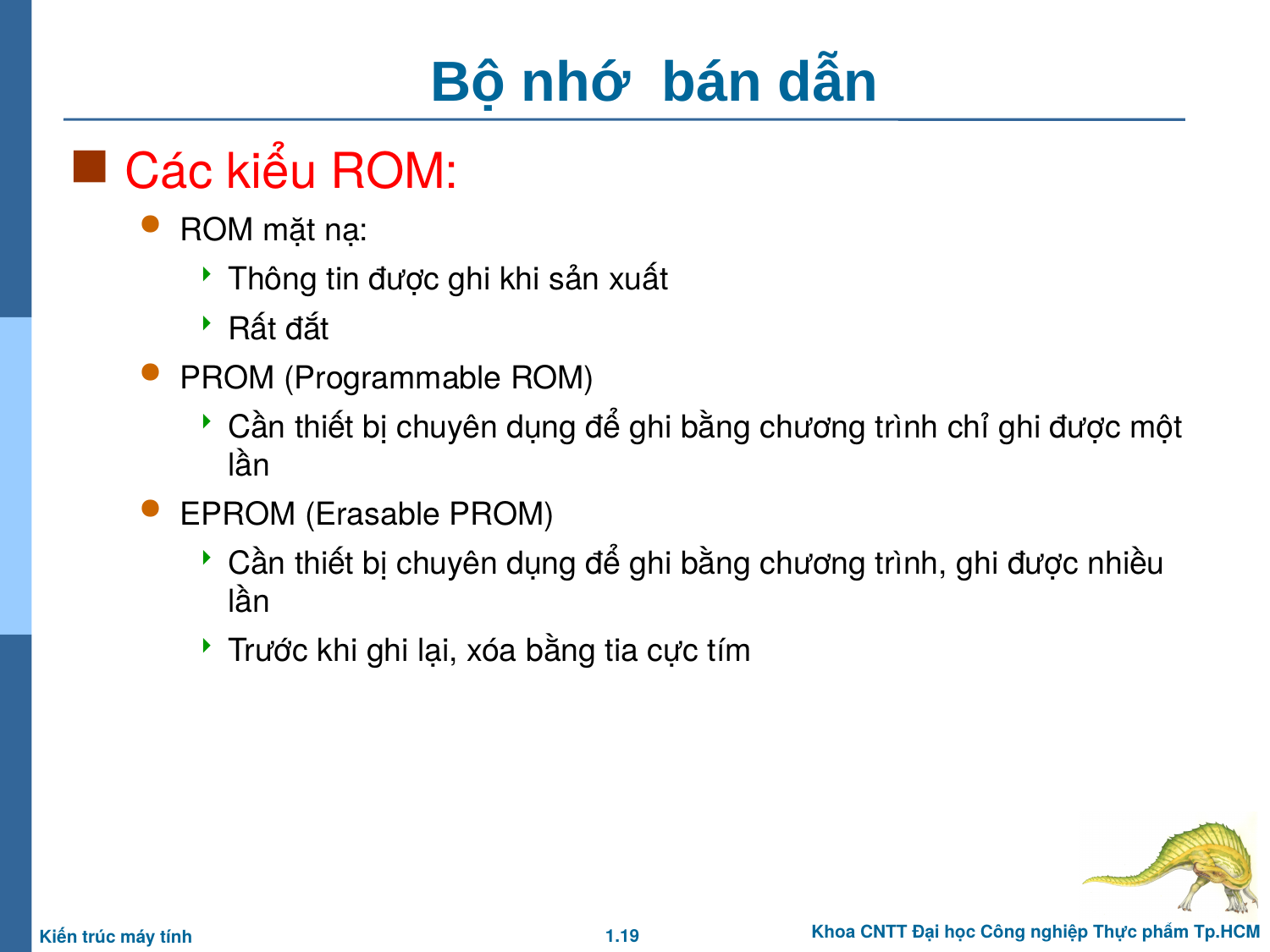

# Bộ nhớ  bán dẫn
Các kiểu ROM:
ROM mặt nạ:
Thông tin được ghi khi sản xuất
Rất đắt
PROM (Programmable ROM)
Cần thiết bị chuyên dụng để ghi bằng chương trình chỉ ghi được một lần
EPROM (Erasable PROM)
Cần thiết bị chuyên dụng để ghi bằng chương trình, ghi được nhiều lần
Trước khi ghi lại, xóa bằng tia cực tím